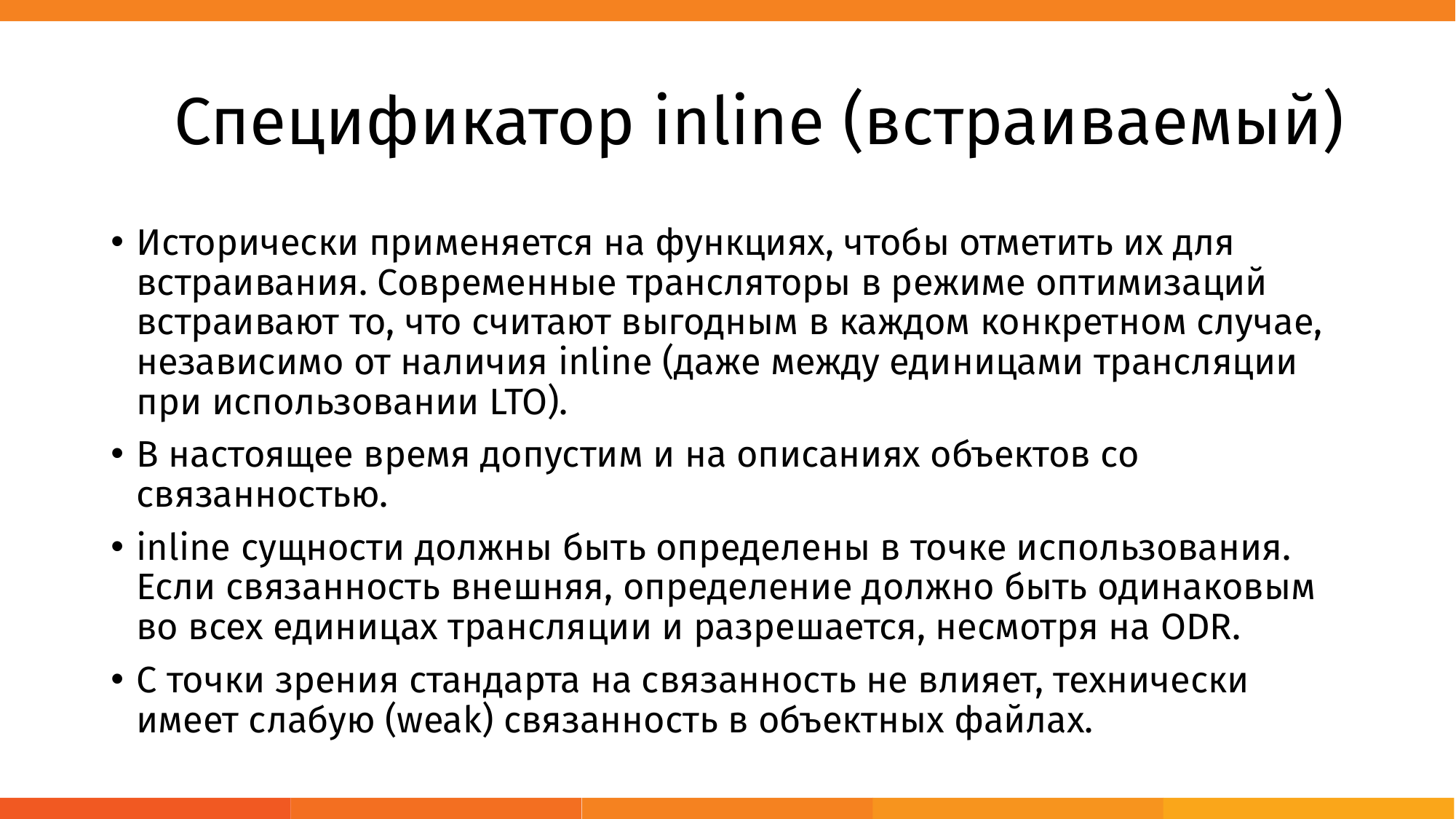

# Спецификатор inline (встраиваемый)
Исторически применяется на функциях, чтобы отметить их для встраивания. Современные трансляторы в режиме оптимизаций встраивают то, что считают выгодным в каждом конкретном случае, независимо от наличия inline (даже между единицами трансляции при использовании LTO).
В настоящее время допустим и на описаниях объектов со связанностью.
inline сущности должны быть определены в точке использования. Если связанность внешняя, определение должно быть одинаковым во всех единицах трансляции и разрешается, несмотря на ODR.
С точки зрения стандарта на связанность не влияет, технически имеет слабую (weak) связанность в объектных файлах.